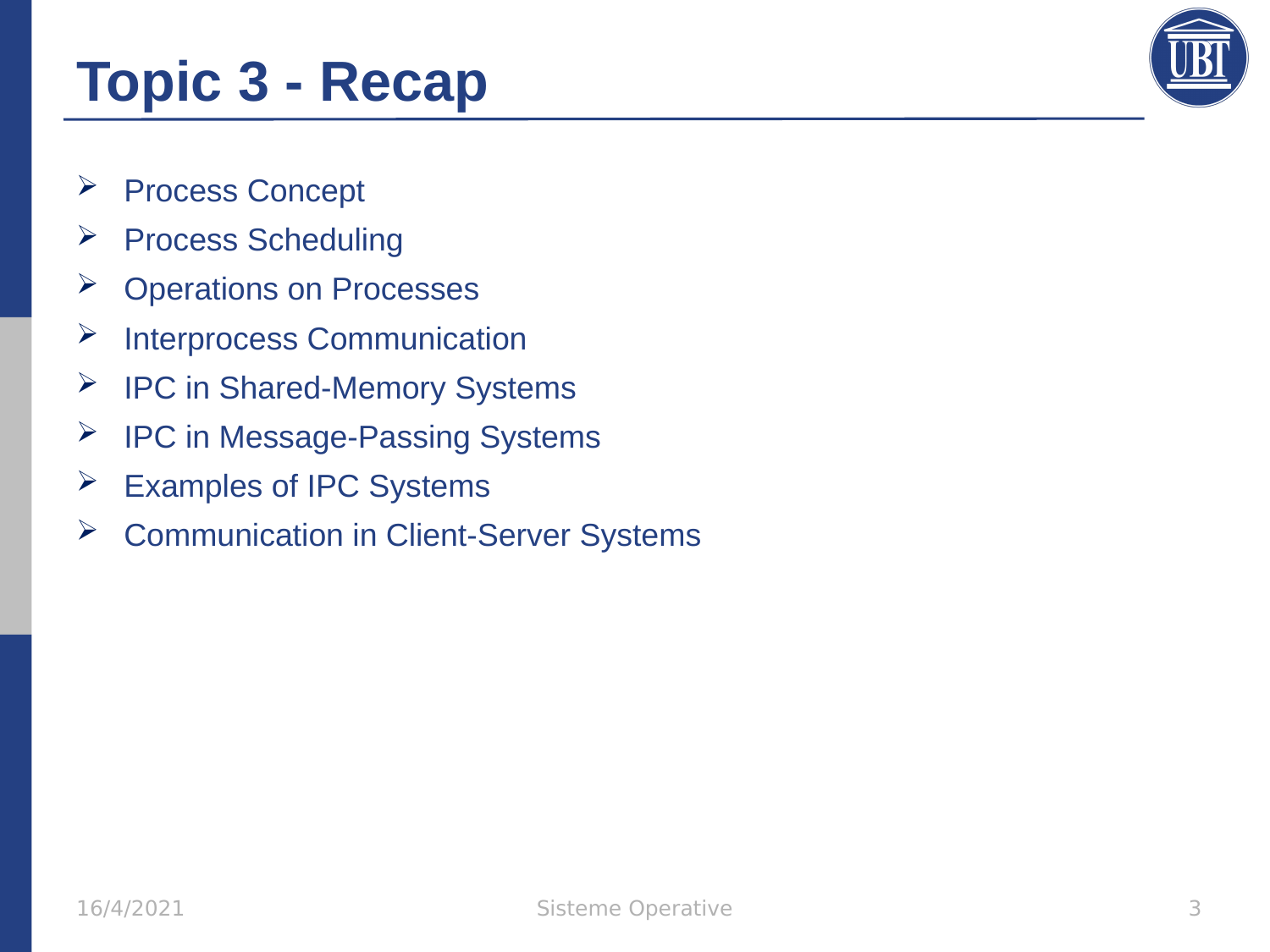

# Topic 3 - Recap
Process Concept
Process Scheduling
Operations on Processes
Interprocess Communication
IPC in Shared-Memory Systems
IPC in Message-Passing Systems
Examples of IPC Systems
Communication in Client-Server Systems

16/4/2021
Sisteme Operative
3